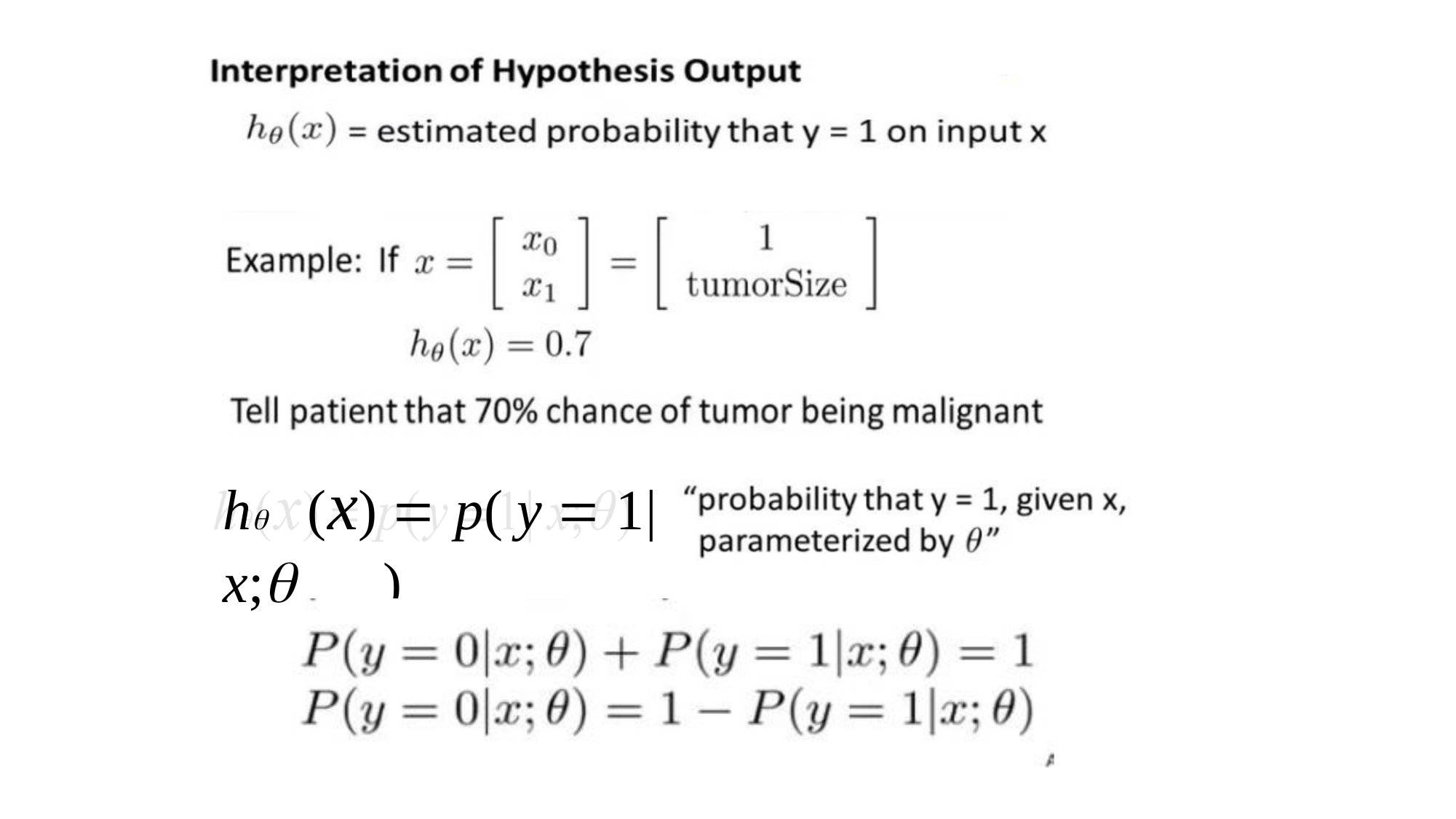

hθ    (x) = p( y = 1| x;θ      )